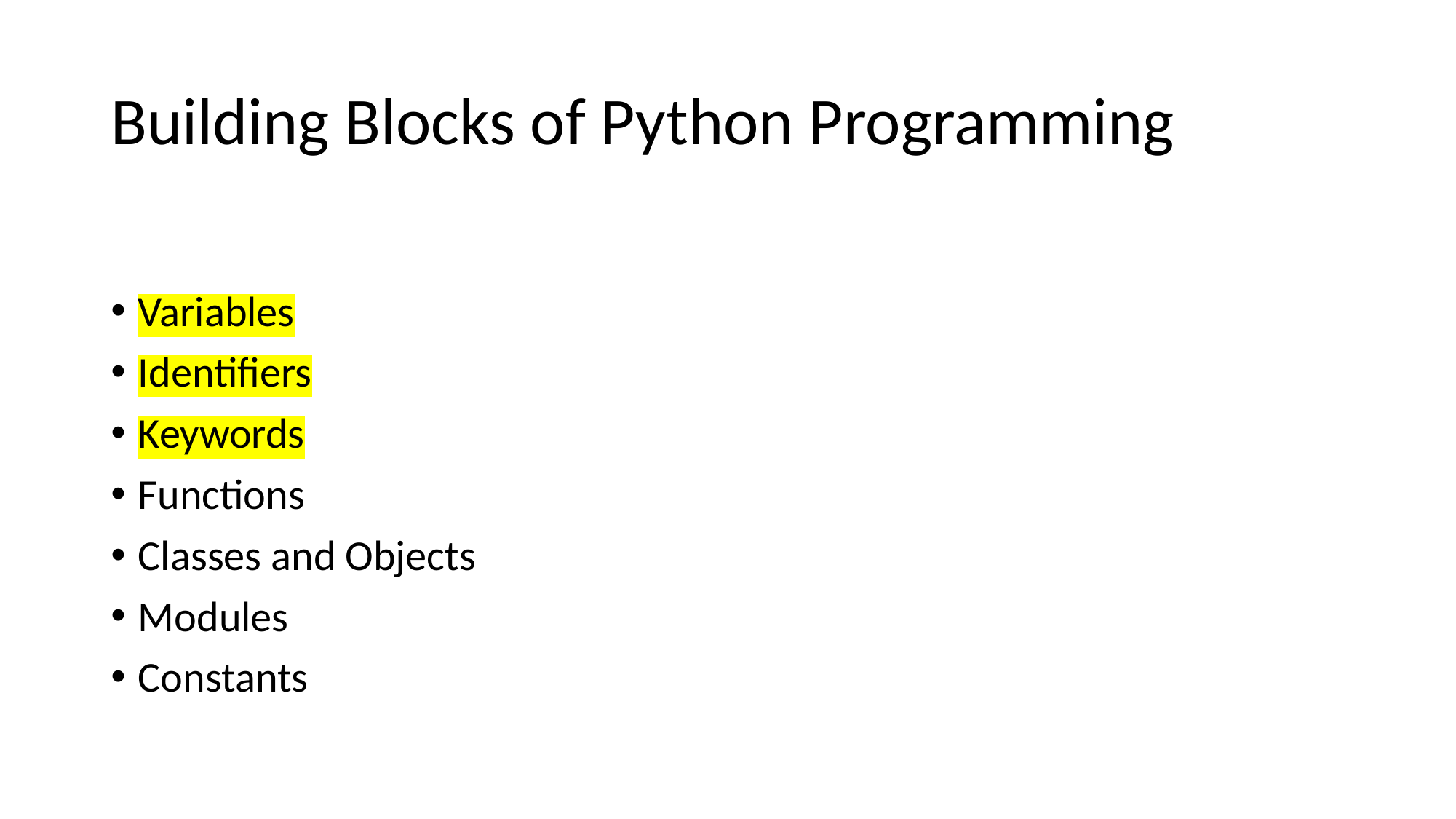

# Building Blocks of Python Programming

Variables
Identifiers
Keywords
Functions
Classes and Objects
Modules
Constants